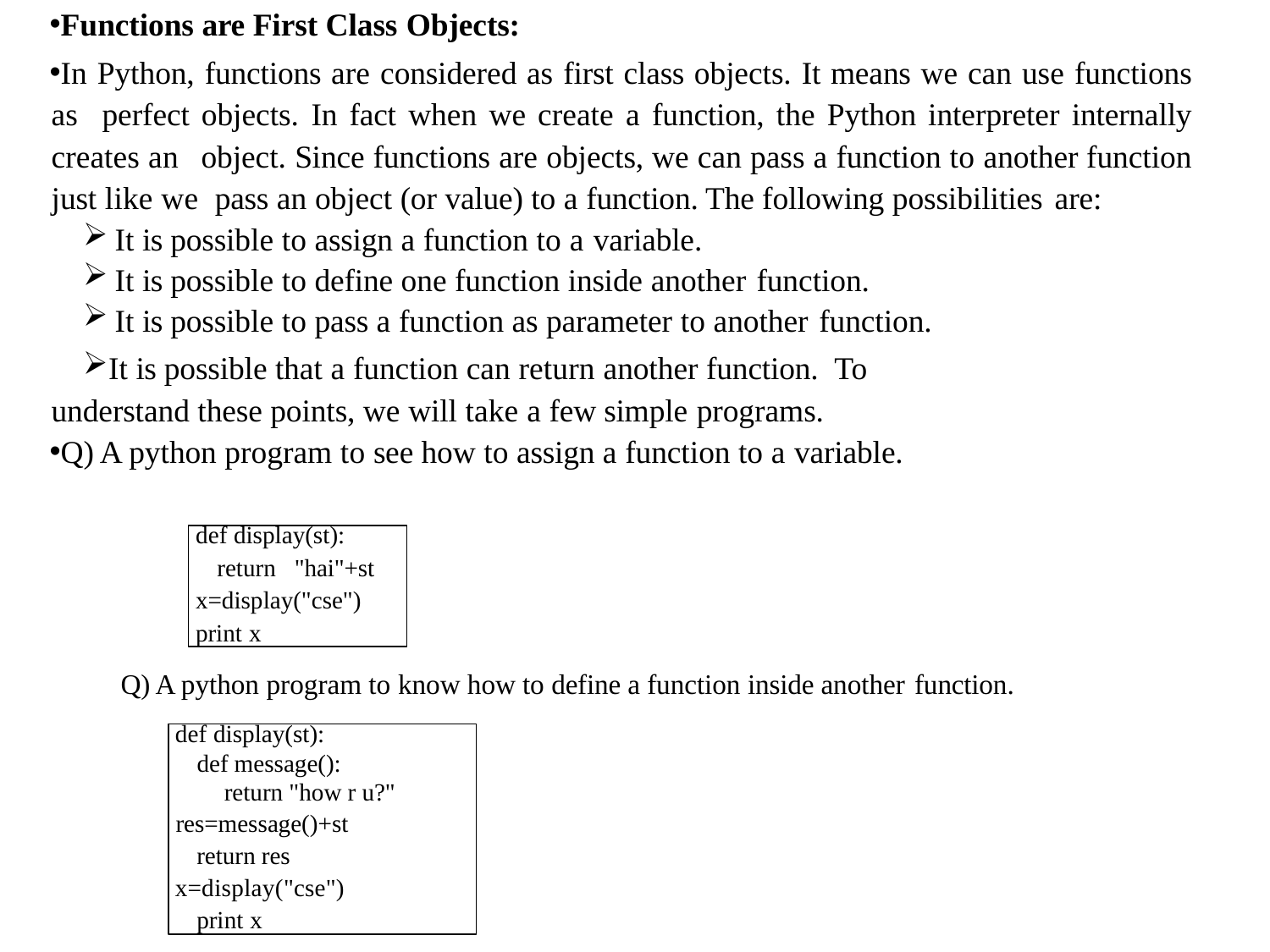

Functions are First Class Objects:
In Python, functions are considered as first class objects. It means we can use functions as  perfect objects. In fact when we create a function, the Python interpreter internally creates an  object. Since functions are objects, we can pass a function to another function just like we  pass an object (or value) to a function. The following possibilities are:
It is possible to assign a function to a variable.
It is possible to define one function inside another function.
It is possible to pass a function as parameter to another function.
It is possible that a function can return another function.  To understand these points, we will take a few simple programs.
Q) A python program to see how to assign a function to a variable.
def display(st):
return "hai"+st  x=display("cse")  print x
Q) A python program to know how to define a function inside another function.
def display(st):
def message():
	 return "how r u?"
res=message()+st
return res  x=display("cse")
print x